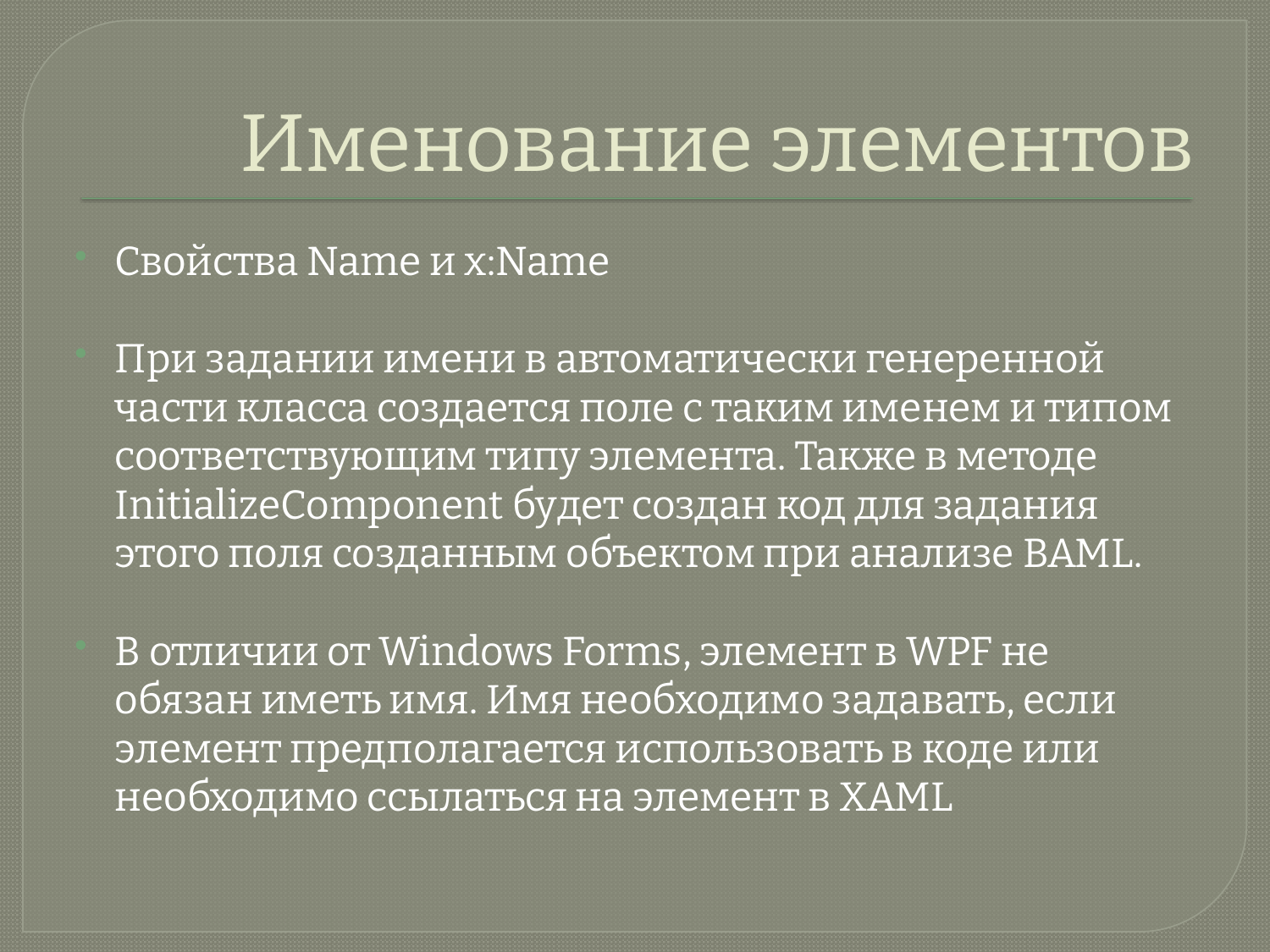

# Именование элементов
Свойства Name и x:Name

При задании имени в автоматически генеренной части класса создается поле с таким именем и типом соответствующим типу элемента. Также в методе InitializeComponent будет создан код для задания этого поля созданным объектом при анализе BAML.

В отличии от Windows Forms, элемент в WPF не обязан иметь имя. Имя необходимо задавать, если элемент предполагается использовать в коде или необходимо ссылаться на элемент в XAML